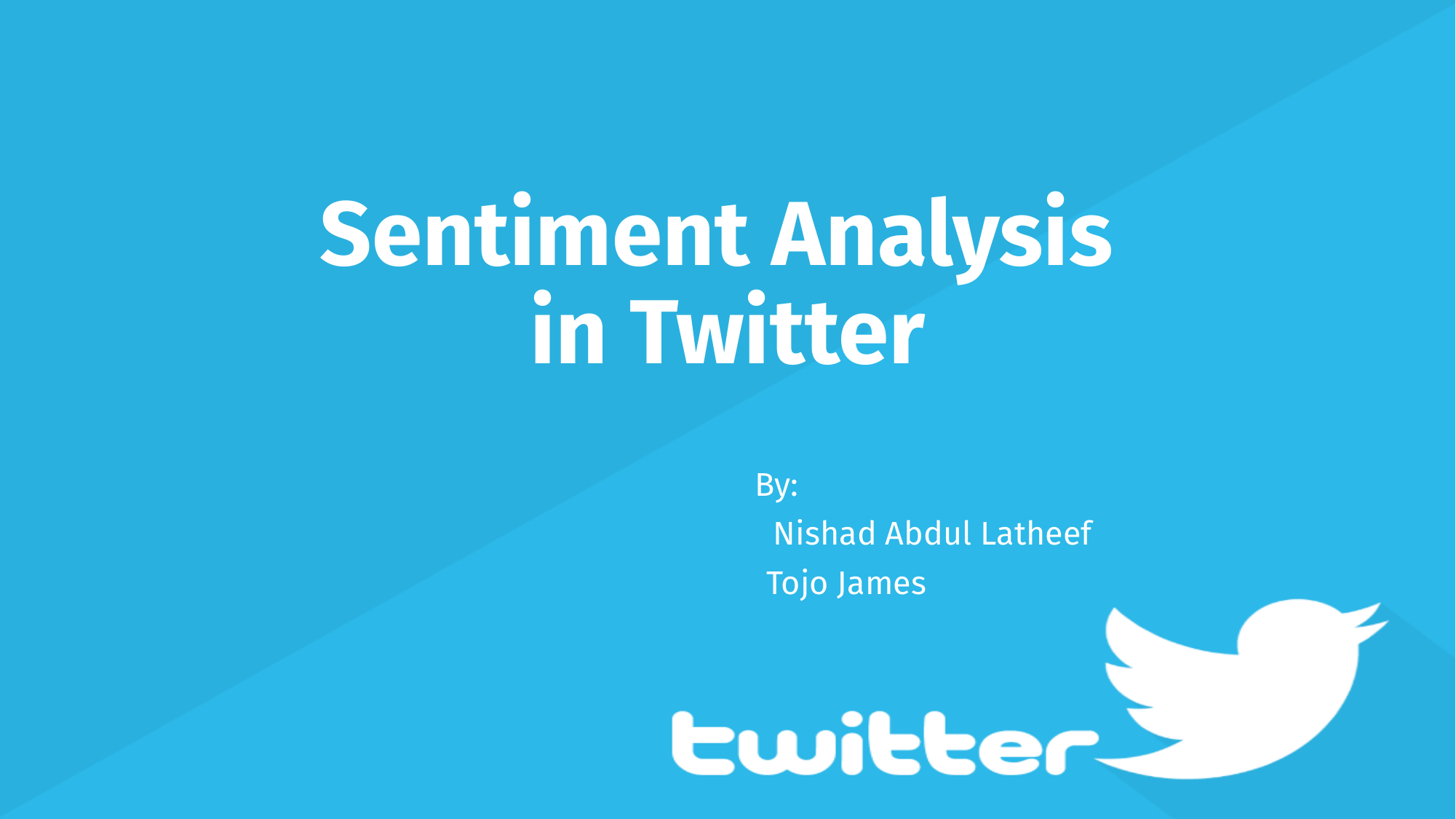

# Sentiment Analysis in Twitter

	By:
			   	  Nishad Abdul Latheef
	                 Tojo James